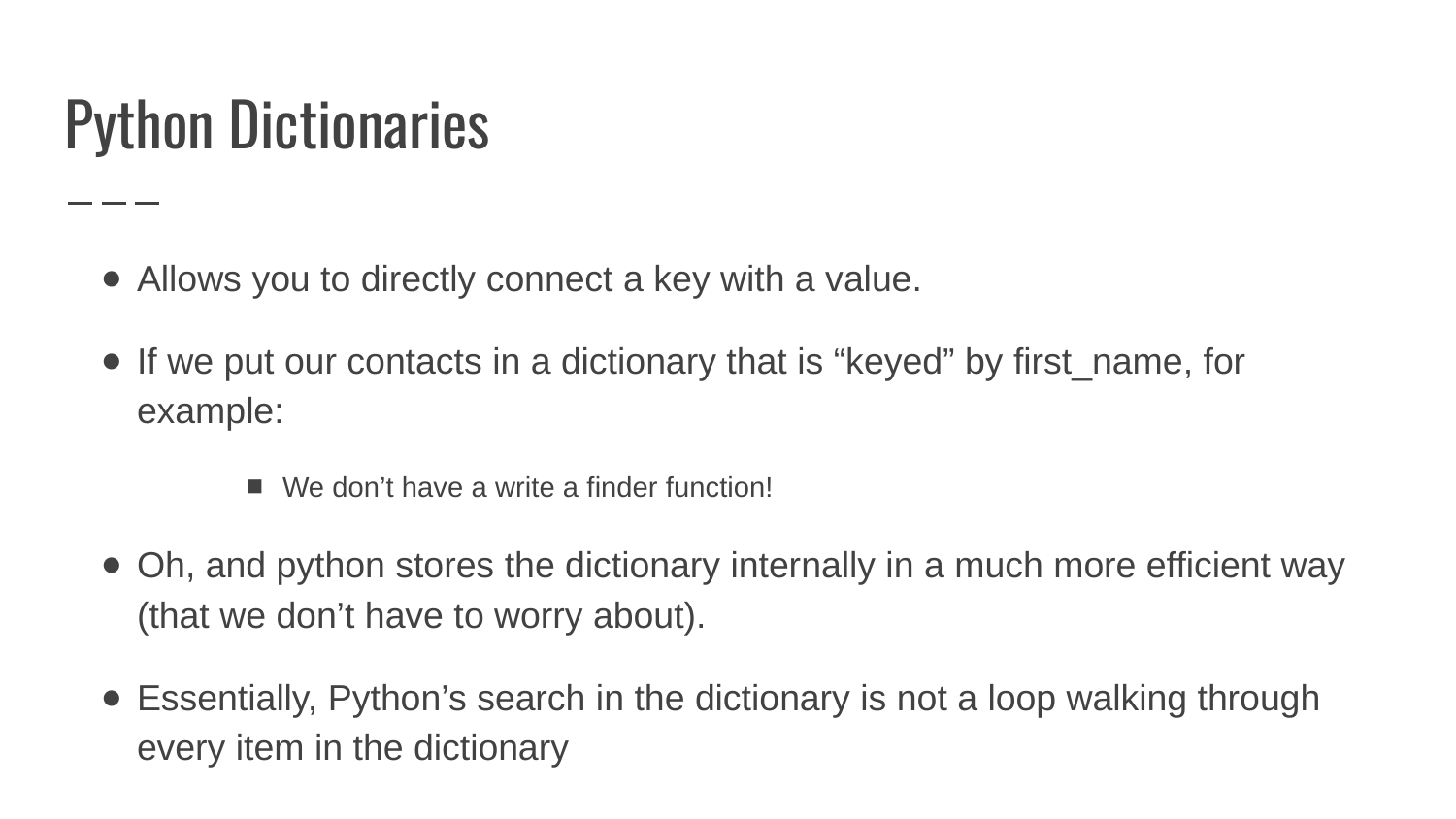

# Python Dictionaries
Allows you to directly connect a key with a value.
If we put our contacts in a dictionary that is “keyed” by first_name, for example:
We don’t have a write a finder function!
Oh, and python stores the dictionary internally in a much more efficient way (that we don’t have to worry about).
Essentially, Python’s search in the dictionary is not a loop walking through every item in the dictionary